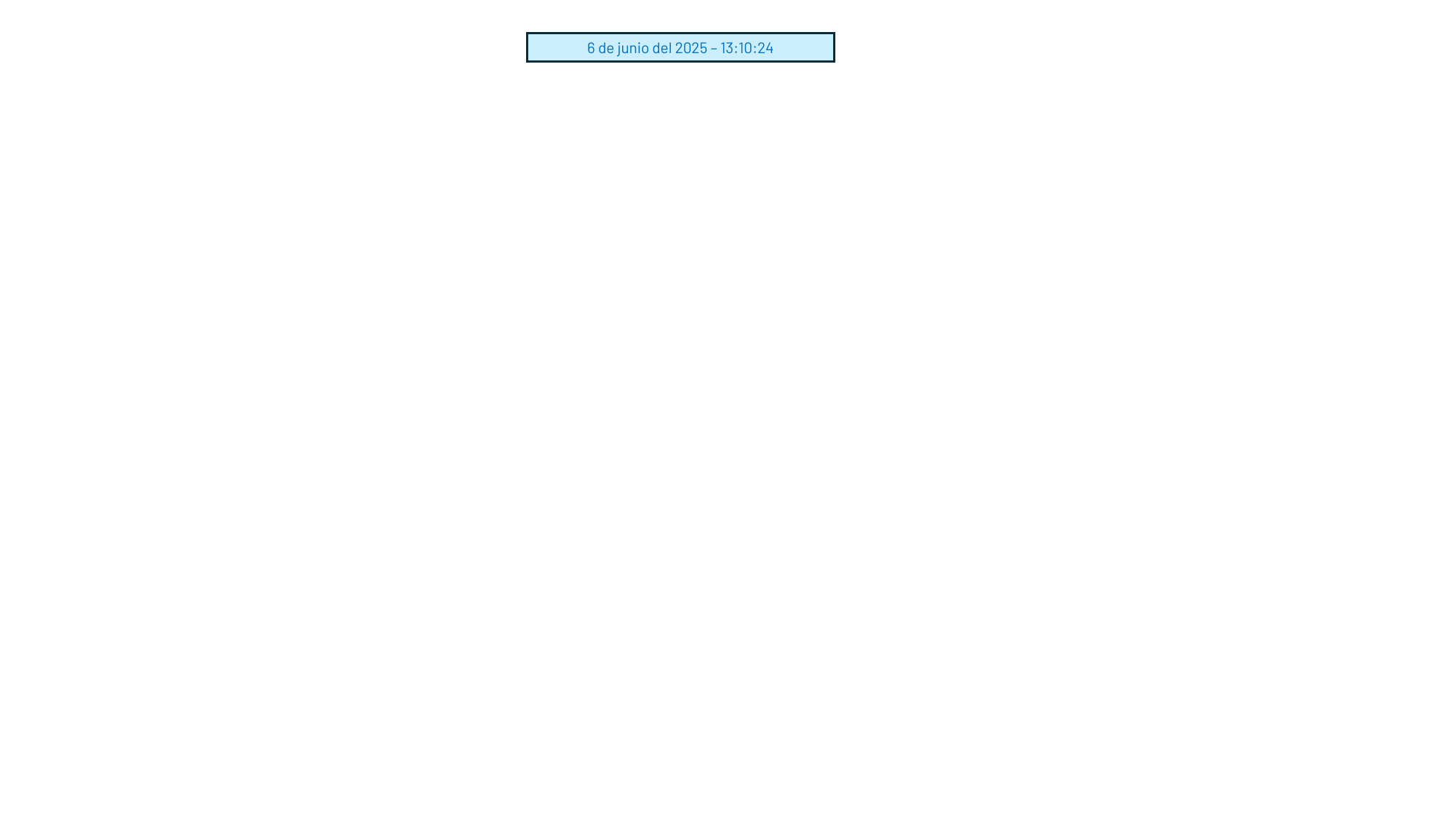

6 de junio del 2025 – 13:10:24